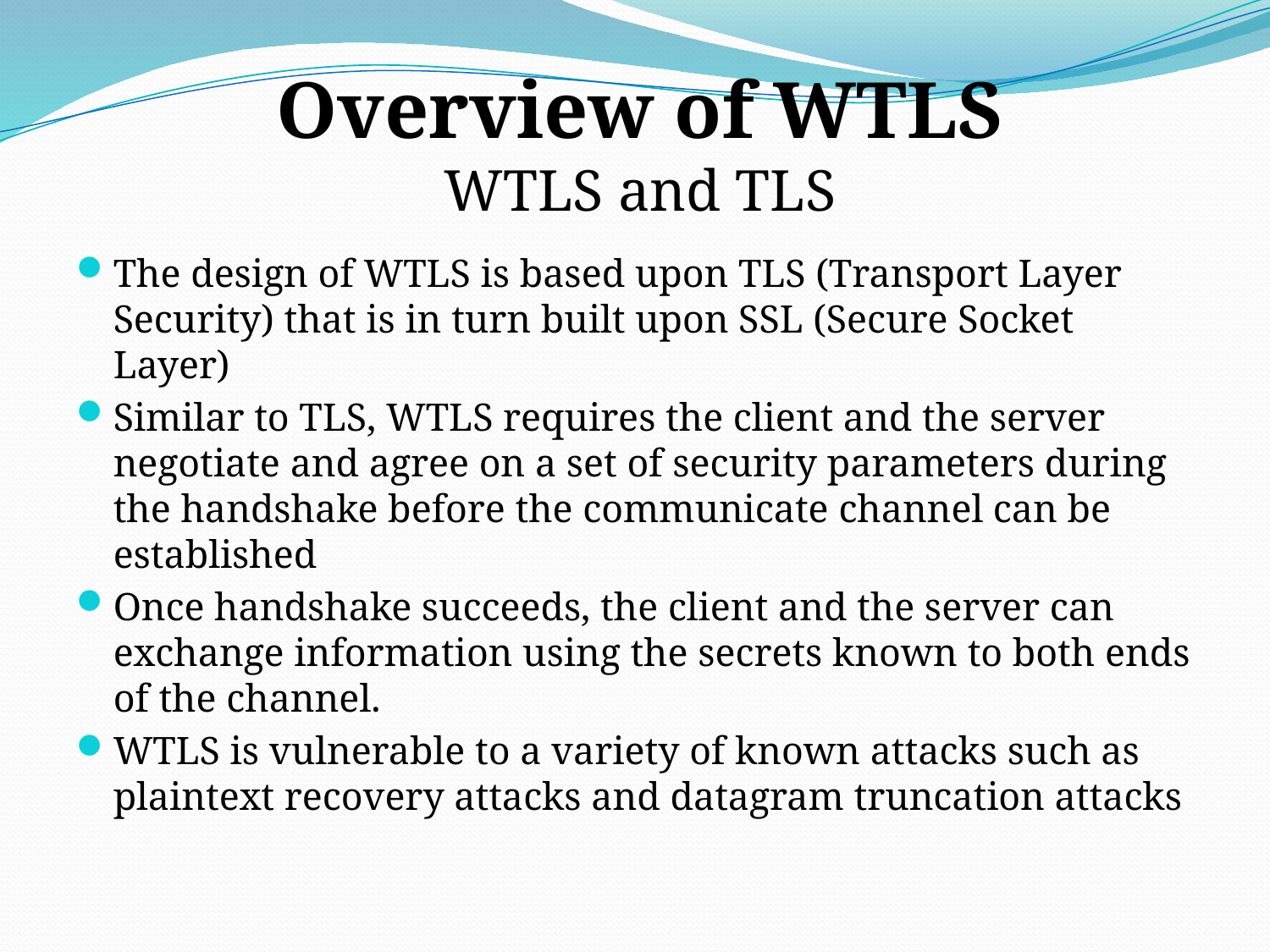

# Overview of WTLS WTLS and TLS
The design of WTLS is based upon TLS (Transport Layer Security) that is in turn built upon SSL (Secure Socket Layer)
Similar to TLS, WTLS requires the client and the server negotiate and agree on a set of security parameters during the handshake before the communicate channel can be established
Once handshake succeeds, the client and the server can exchange information using the secrets known to both ends of the channel.
WTLS is vulnerable to a variety of known attacks such as plaintext recovery attacks and datagram truncation attacks